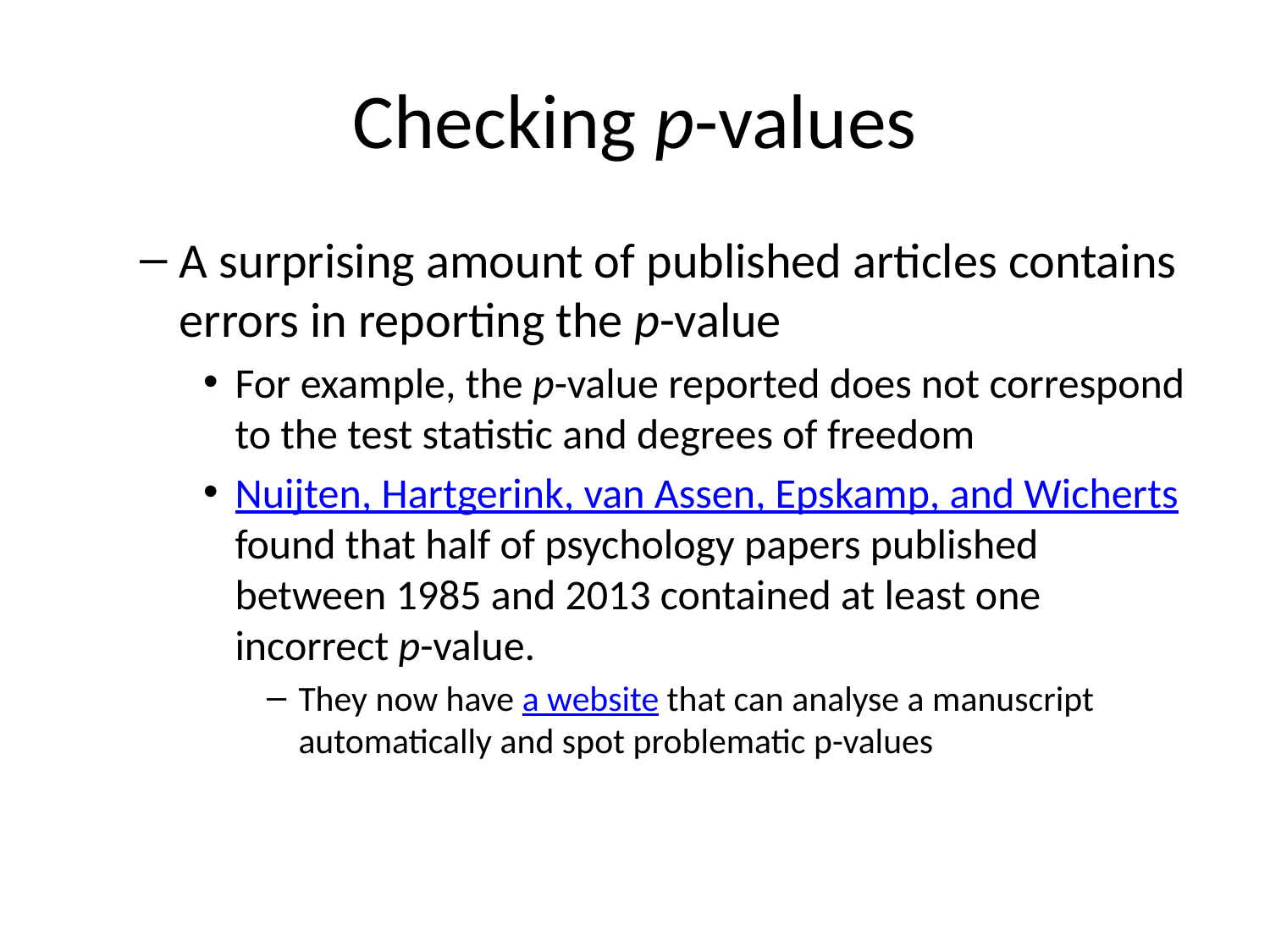

# Checking p-values
A surprising amount of published articles contains errors in reporting the p-value
For example, the p-value reported does not correspond to the test statistic and degrees of freedom
Nuijten, Hartgerink, van Assen, Epskamp, and Wicherts found that half of psychology papers published between 1985 and 2013 contained at least one incorrect p-value.
They now have a website that can analyse a manuscript automatically and spot problematic p-values